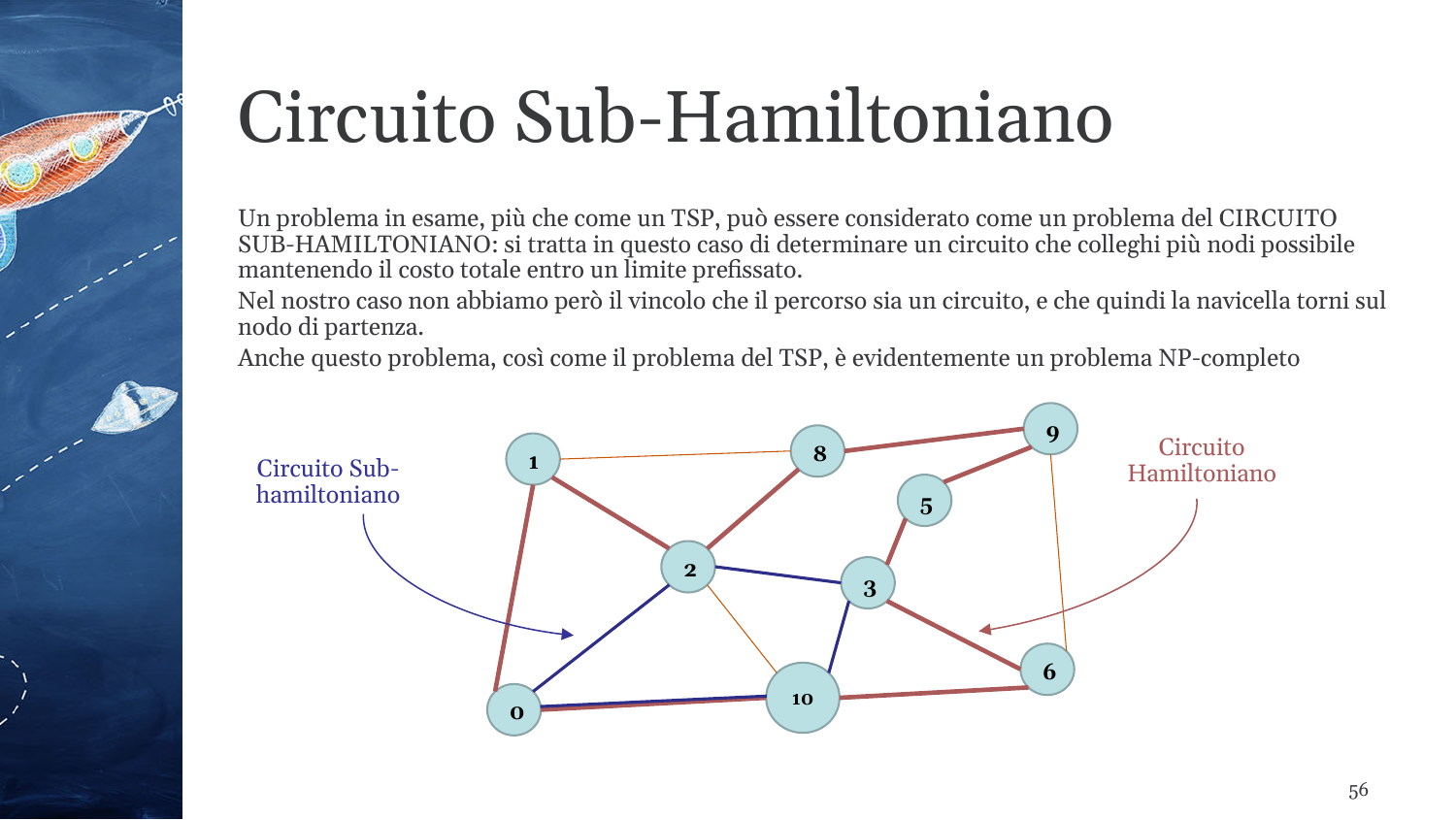

# Circuito Sub-Hamiltoniano
Un problema in esame, più che come un TSP, può essere considerato come un problema del CIRCUITO SUB-HAMILTONIANO: si tratta in questo caso di determinare un circuito che colleghi più nodi possibile mantenendo il costo totale entro un limite prefissato.
Nel nostro caso non abbiamo però il vincolo che il percorso sia un circuito, e che quindi la navicella torni sul nodo di partenza.
Anche questo problema, così come il problema del TSP, è evidentemente un problema NP-completo
9
8
1
5
2
3
6
10
0
Circuito Hamiltoniano

Circuito Sub-hamiltoniano
56